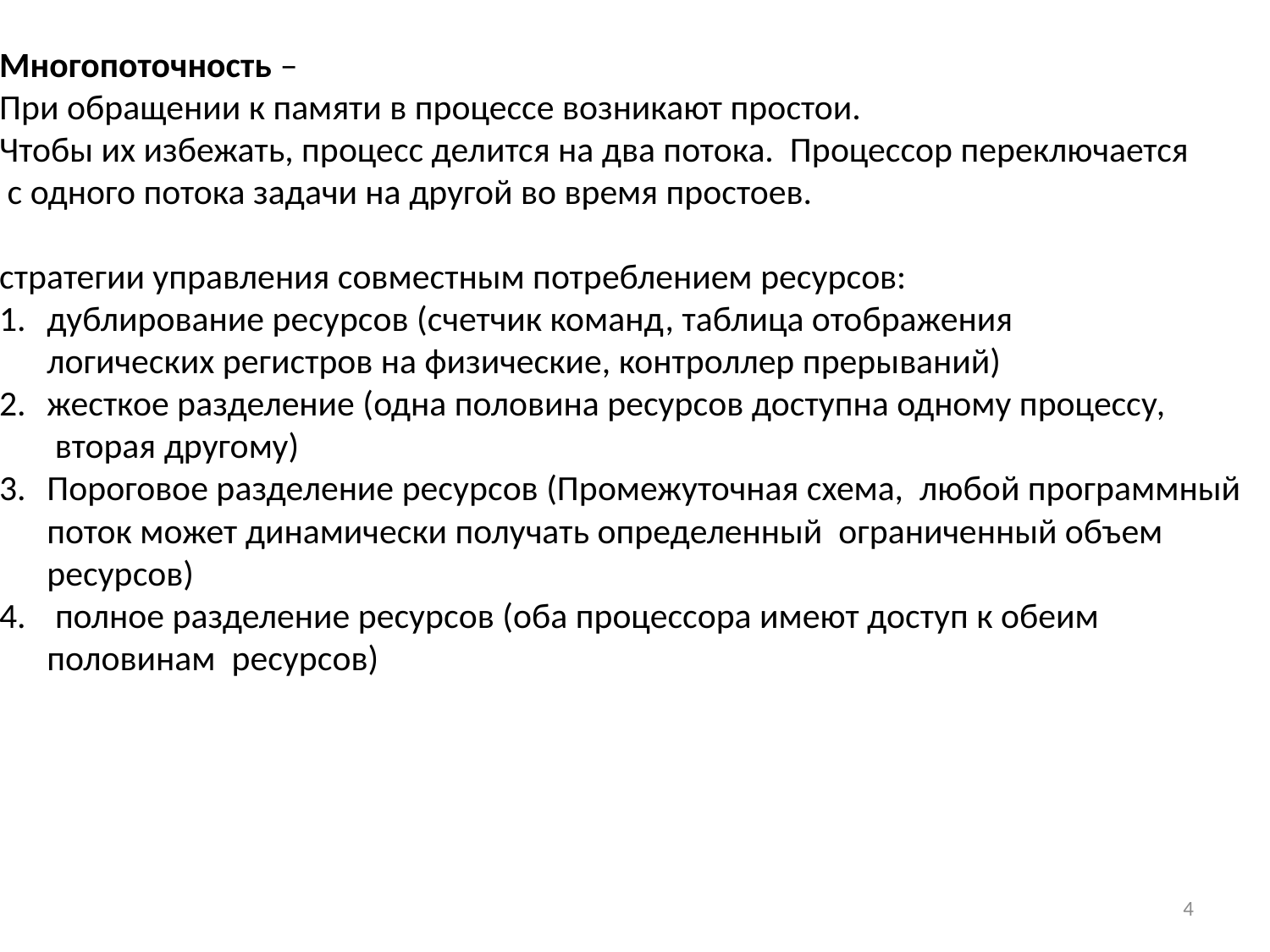

Многопоточность –
При обращении к памяти в процессе возникают простои.
Чтобы их избежать, процесс делится на два потока.  Процессор переключается
 с одного потока задачи на другой во время простоев.

стратегии управления совместным потреблением ресурсов:
дублирование ресурсов (счетчик команд, таблица отображения
логических регистров на физические, контроллер прерываний)
жесткое разделение (одна половина ресурсов доступна одному процессу,
 вторая другому)
Пороговое разделение ресурсов (Промежуточная схема,  любой программный
поток может динамически получать определенный  ограниченный объем
ресурсов)
 полное разделение ресурсов (оба процессора имеют доступ к обеим
половинам  ресурсов)

4